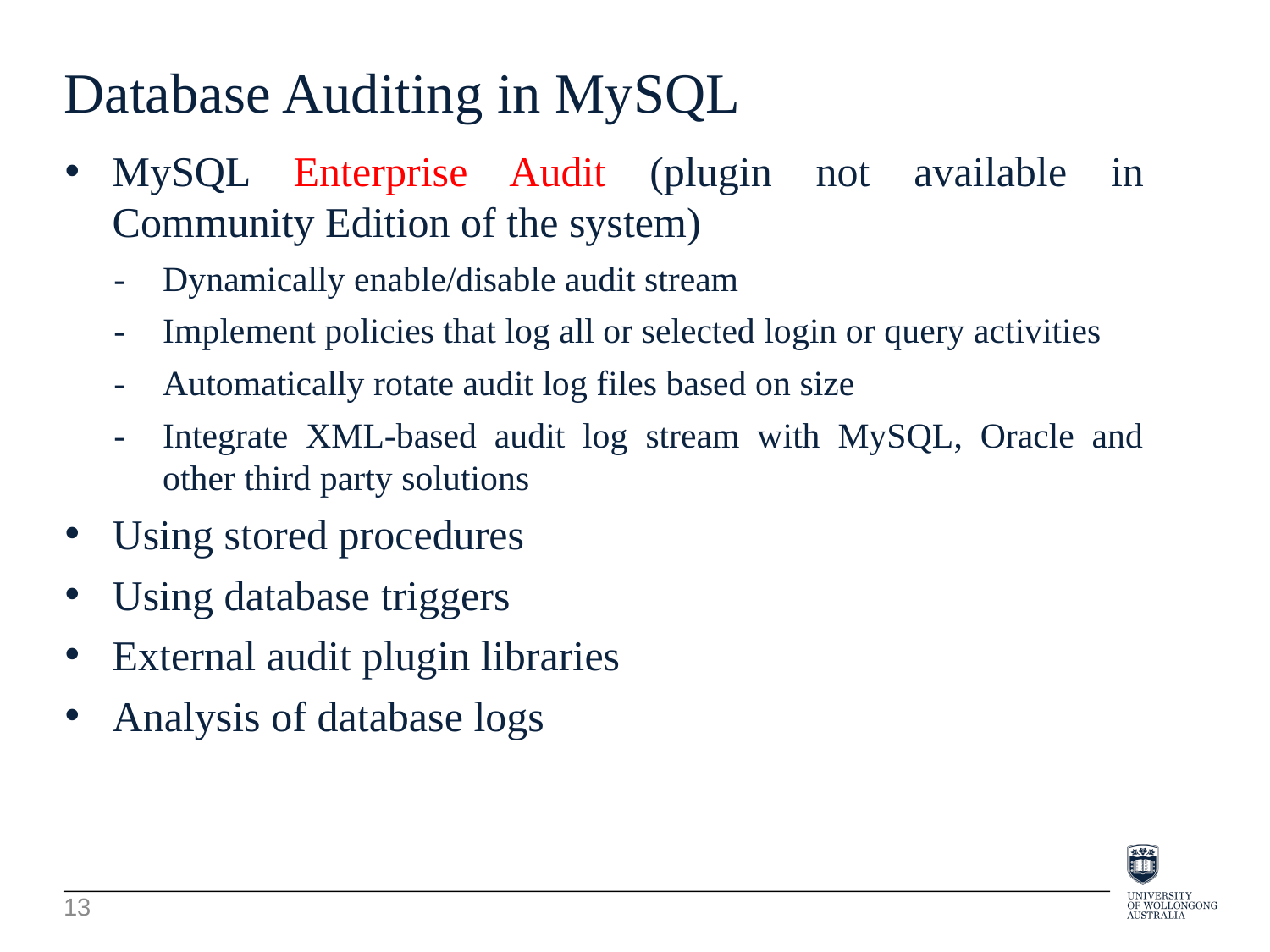

Database Auditing in MySQL
MySQL Enterprise Audit (plugin not available in Community Edition of the system)
-	Dynamically enable/disable audit stream
-	Implement policies that log all or selected login or query activities
-	Automatically rotate audit log files based on size
-	Integrate XML-based audit log stream with MySQL, Oracle and other third party solutions
Using stored procedures
Using database triggers
External audit plugin libraries
Analysis of database logs
13